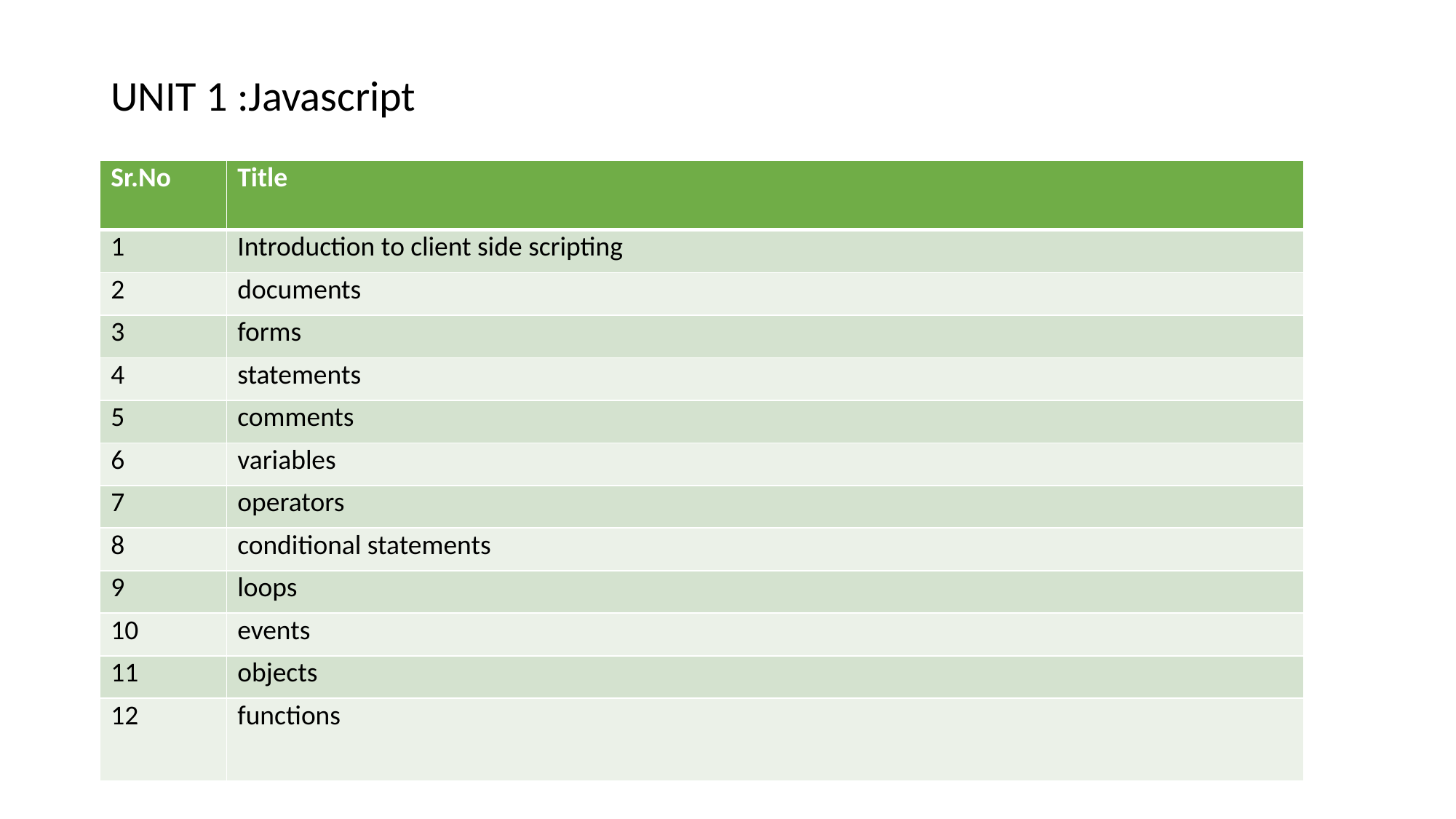

# UNIT 1 :Javascript
| Sr.No | Title |
| --- | --- |
| 1 | Introduction to client side scripting |
| 2 | documents |
| 3 | forms |
| 4 | statements |
| 5 | comments |
| 6 | variables |
| 7 | operators |
| 8 | conditional statements |
| 9 | loops |
| 10 | events |
| 11 | objects |
| 12 | functions |